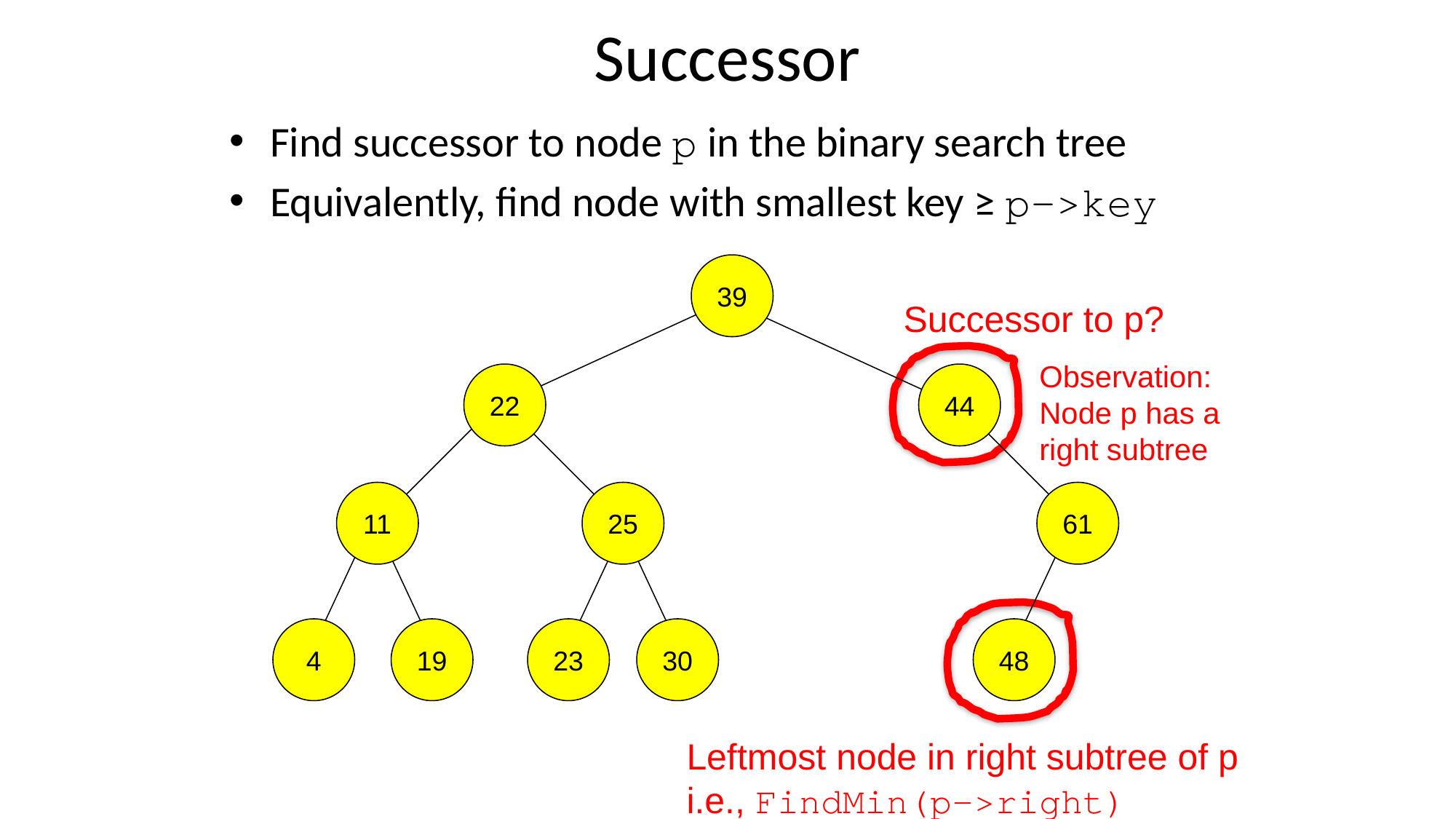

# Successor
Find successor to node p in the binary search tree
Equivalently, find node with smallest key ≥ p->key
39

22
44

11
25
61

4
19
23
30
48
Successor to p?

Observation:
Node p has a
right subtree

Leftmost node in right subtree of p
i.e., FindMin(p->right)